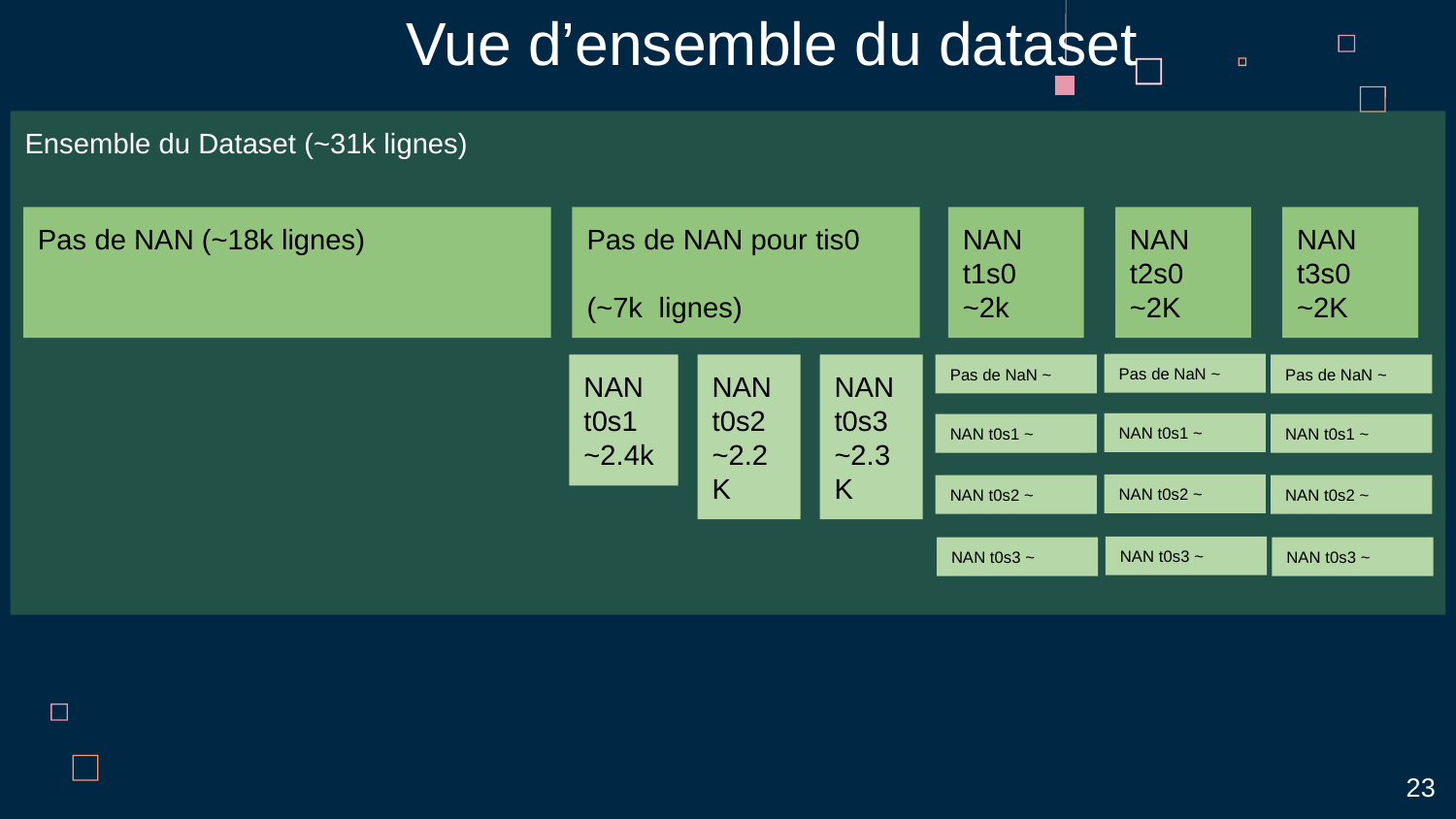

Vue d’ensemble du dataset
Ensemble du Dataset (~31k lignes)

Pas de NAN (~18k lignes)

Pas de NAN pour tis0

(~7k  lignes)
NAN
t1s0
~2k
NAN
t2s0
~2K
NAN
t3s0
~2K
Pas de NaN ~
NAN
t0s1
~2.4k
Pas de NaN ~
NAN
t0s2
~2.2K
NAN
t0s3
~2.3K
Pas de NaN ~
NAN t0s1 ~
NAN t0s1 ~
NAN t0s1 ~
NAN t0s2 ~
NAN t0s2 ~
NAN t0s2 ~
NAN t0s3 ~
NAN t0s3 ~
NAN t0s3 ~
23